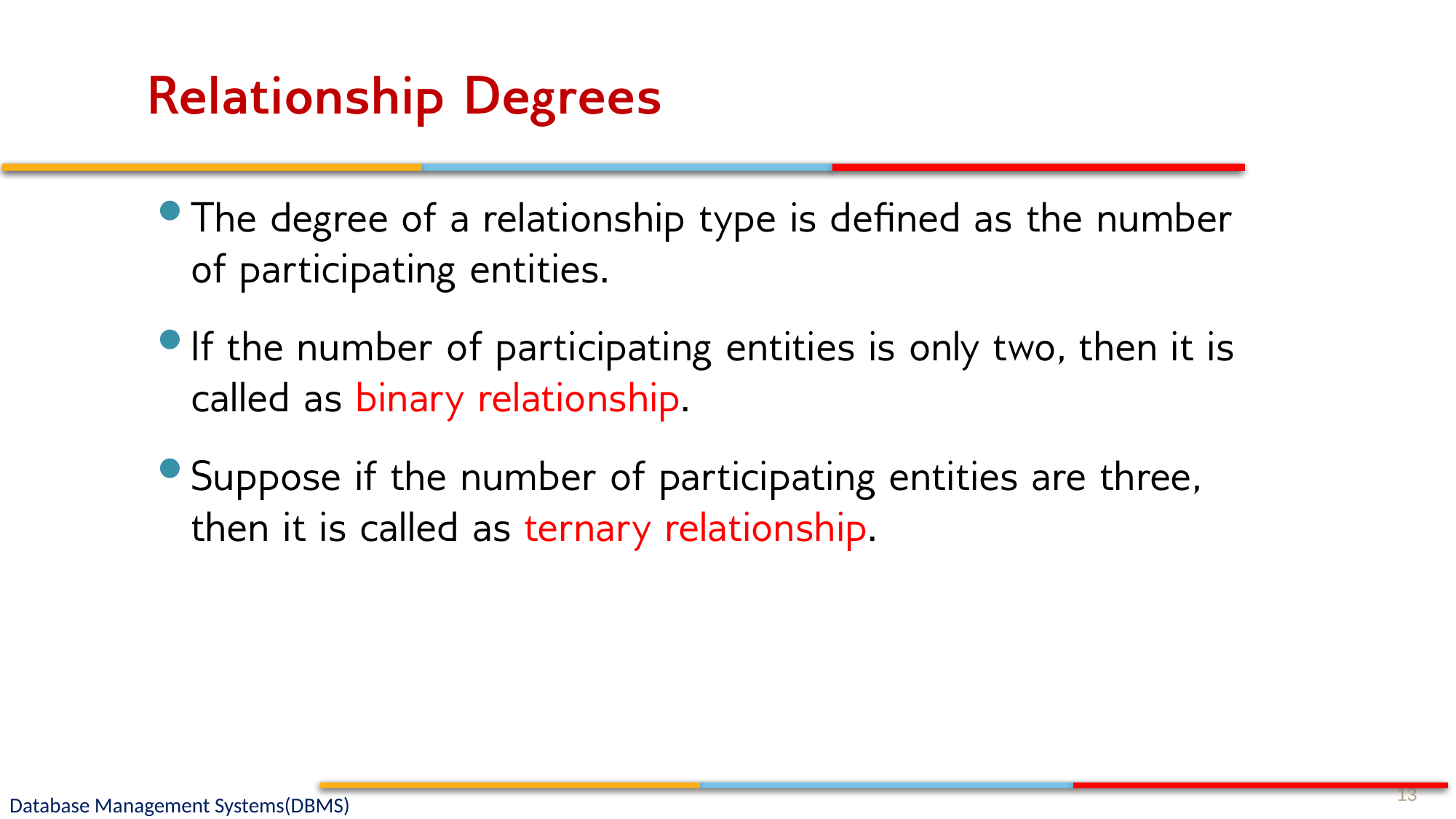

# Relationship Degrees

The degree of a relationship type is defined as the number of participating entities.
If the number of participating entities is only two, then it is called as binary relationship.
Suppose if the number of participating entities are three, then it is called as ternary relationship.
13

Database Management Systems(DBMS)